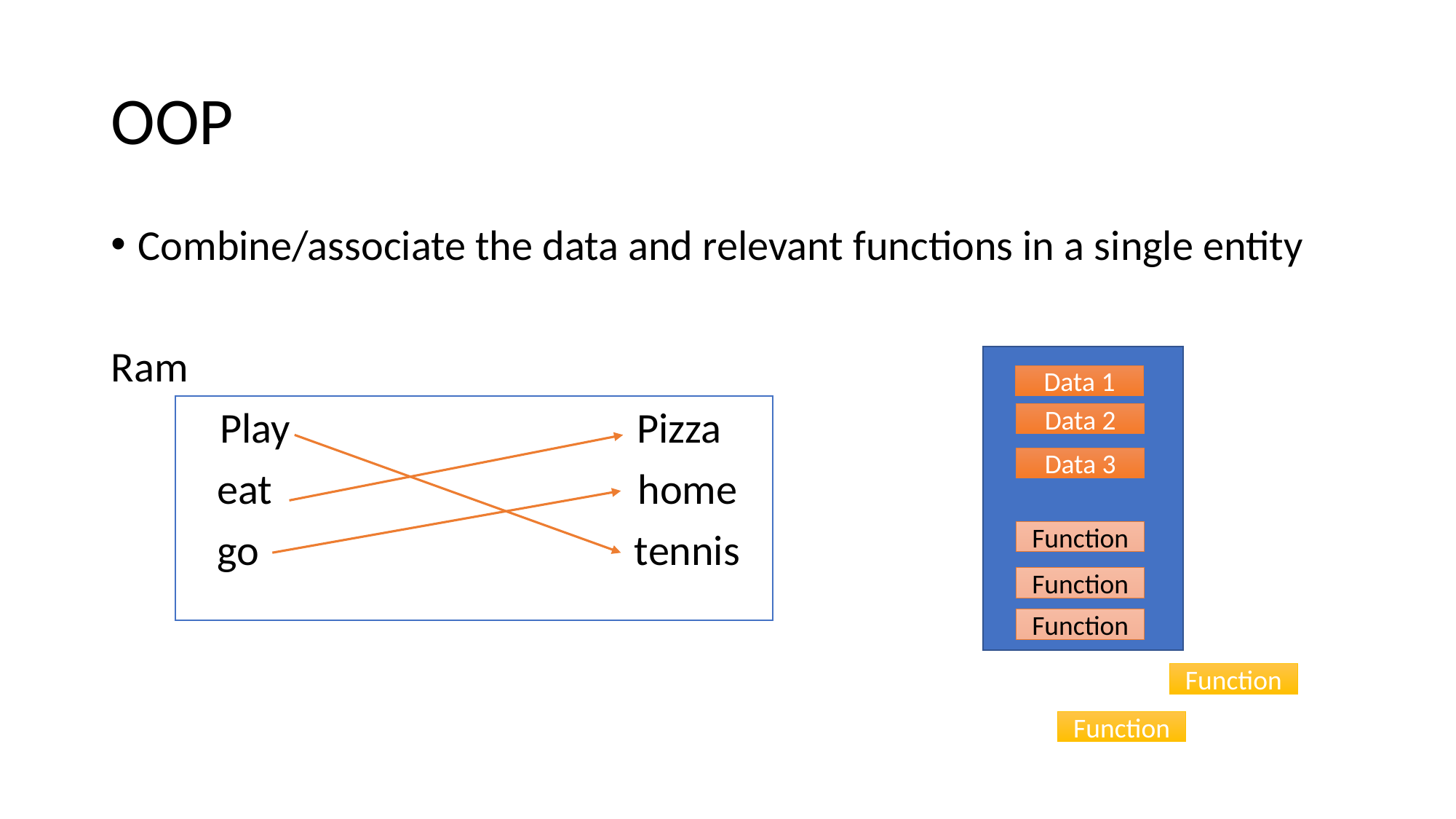

# OOP
Combine/associate the data and relevant functions in a single entity

Ram
	Play                                    Pizza
           eat                                      home
           go                                       tennis

Data 1

Data 2
Data 3
Function
Function
Function
Function
Function